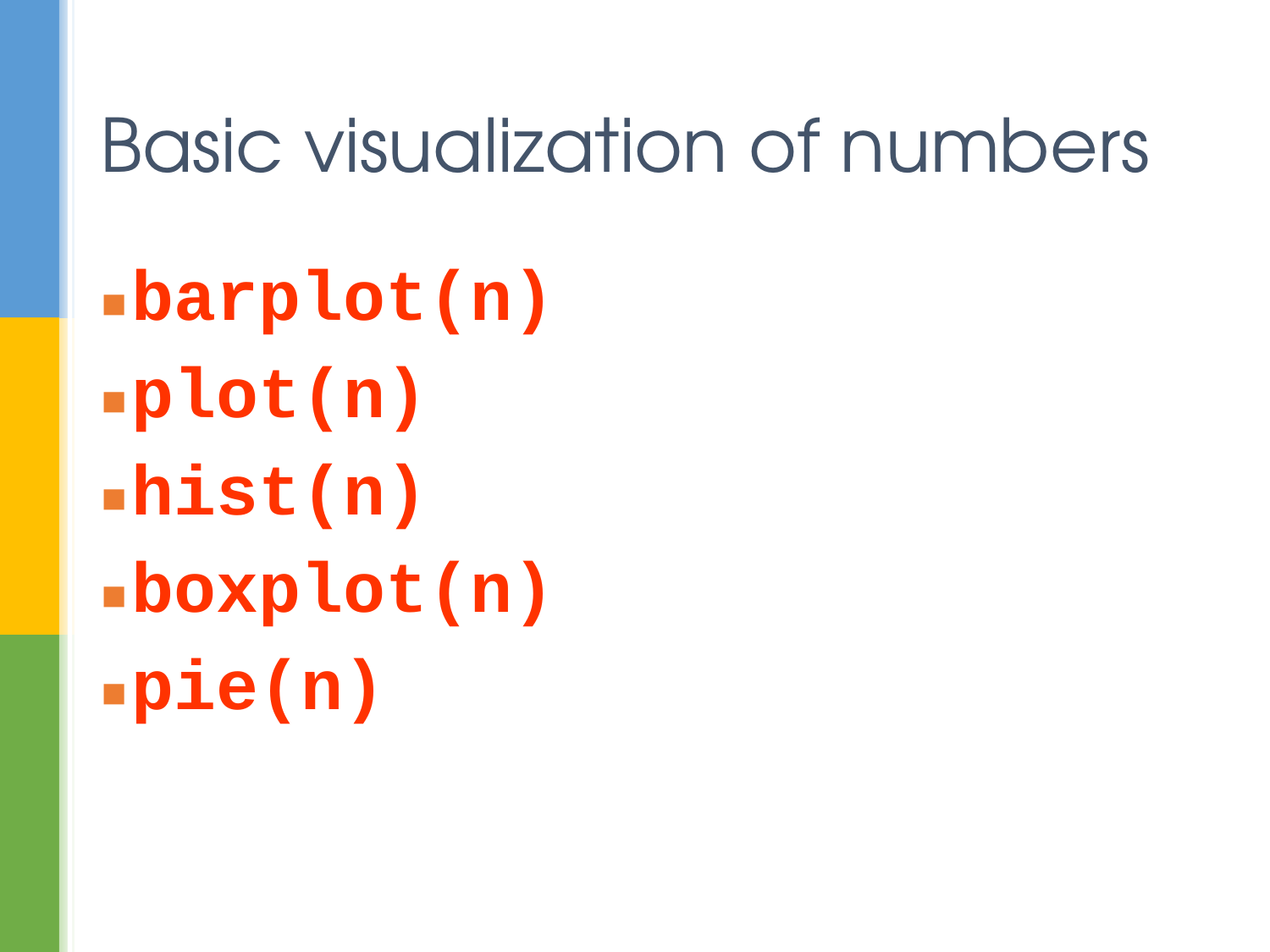

# Basic visualization of numbers
barplot(n)
plot(n)
hist(n)
boxplot(n)
pie(n)